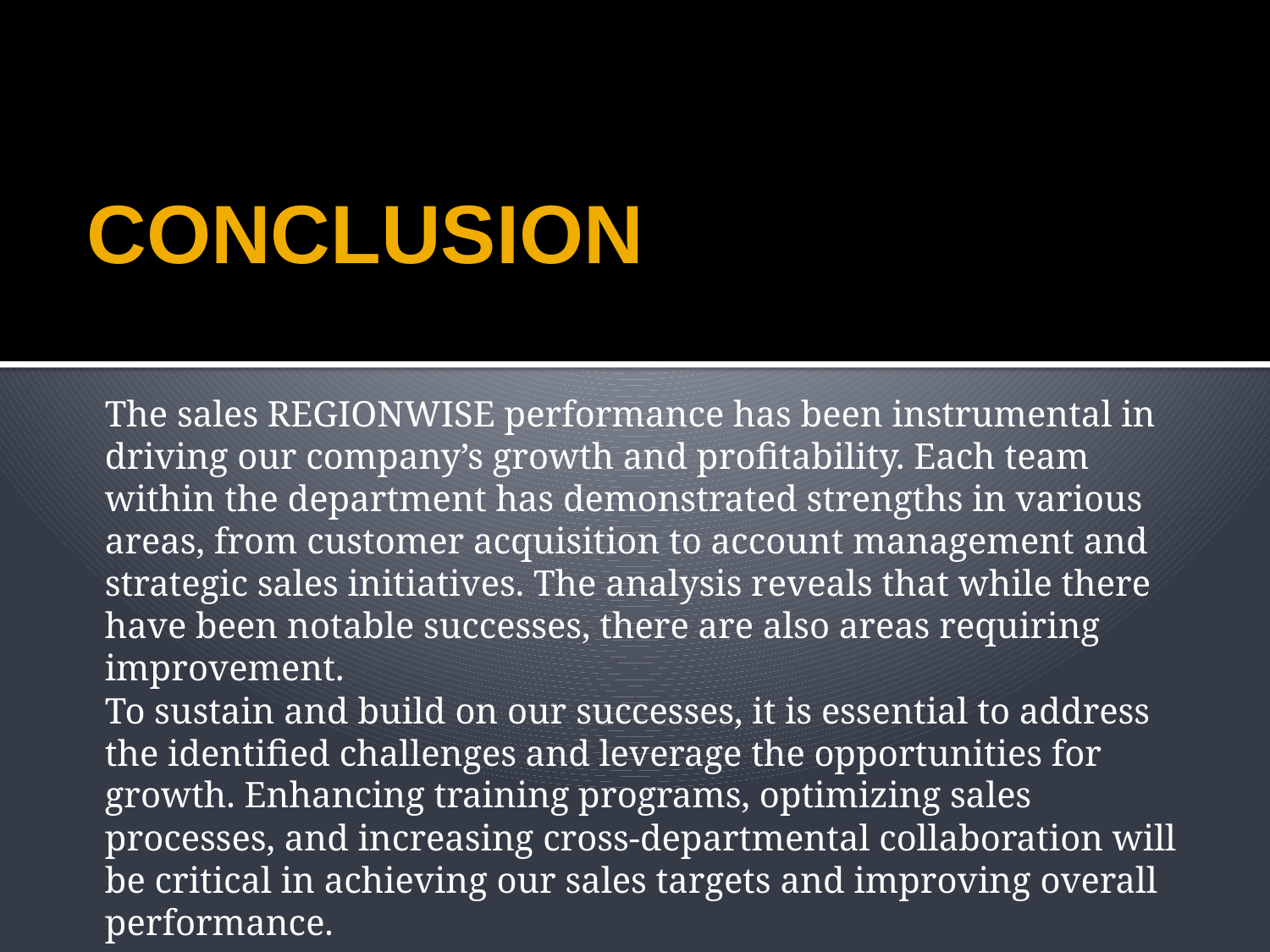

# CONCLUSION

The sales REGIONWISE performance has been instrumental in driving our company’s growth and profitability. Each team within the department has demonstrated strengths in various areas, from customer acquisition to account management and strategic sales initiatives. The analysis reveals that while there have been notable successes, there are also areas requiring improvement.
To sustain and build on our successes, it is essential to address the identified challenges and leverage the opportunities for growth. Enhancing training programs, optimizing sales processes, and increasing cross-departmental collaboration will be critical in achieving our sales targets and improving overall performance.